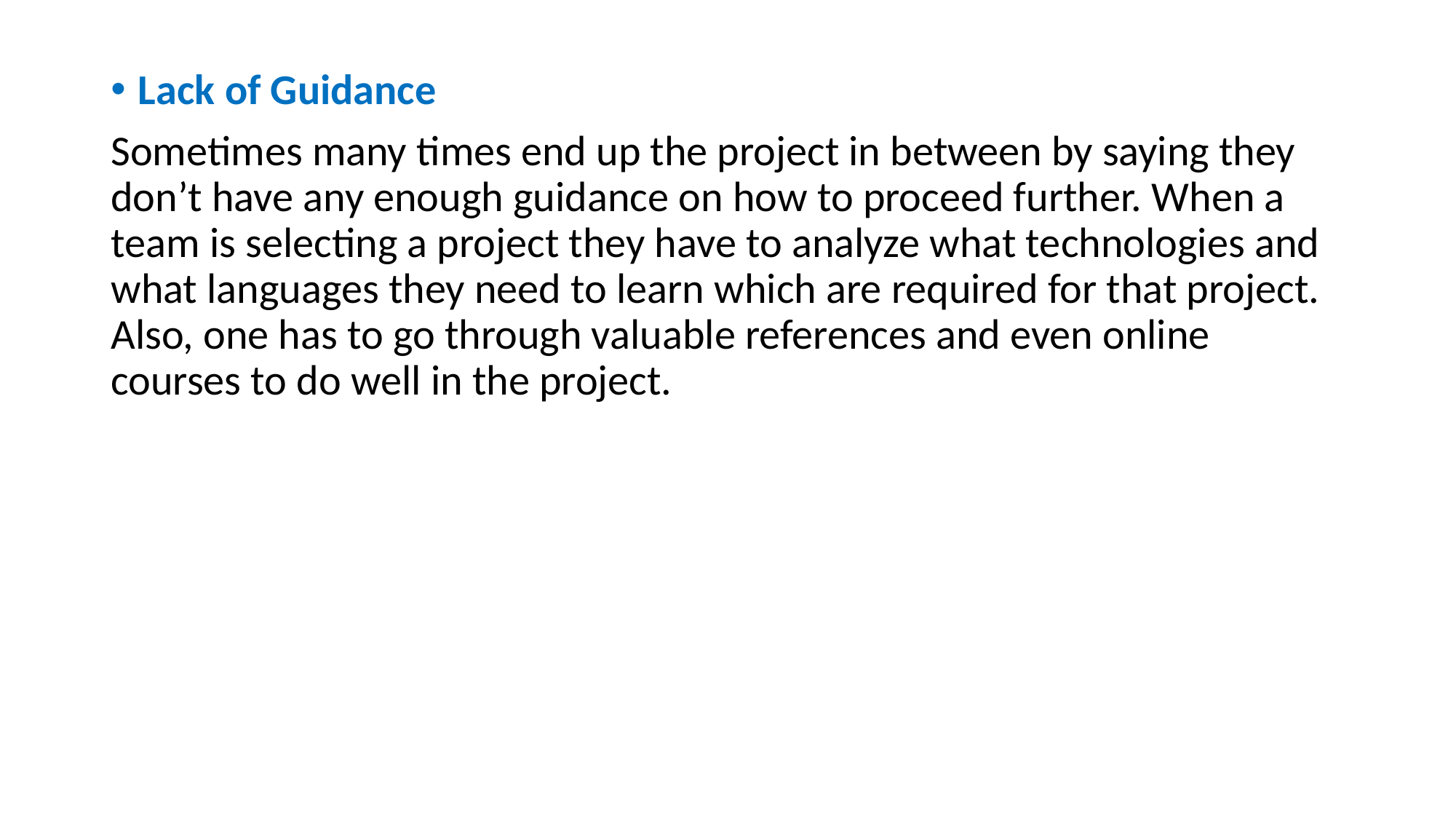

#
Lack of Guidance
Sometimes many times end up the project in between by saying they don’t have any enough guidance on how to proceed further. When a team is selecting a project they have to analyze what technologies and what languages they need to learn which are required for that project. Also, one has to go through valuable references and even online courses to do well in the project.